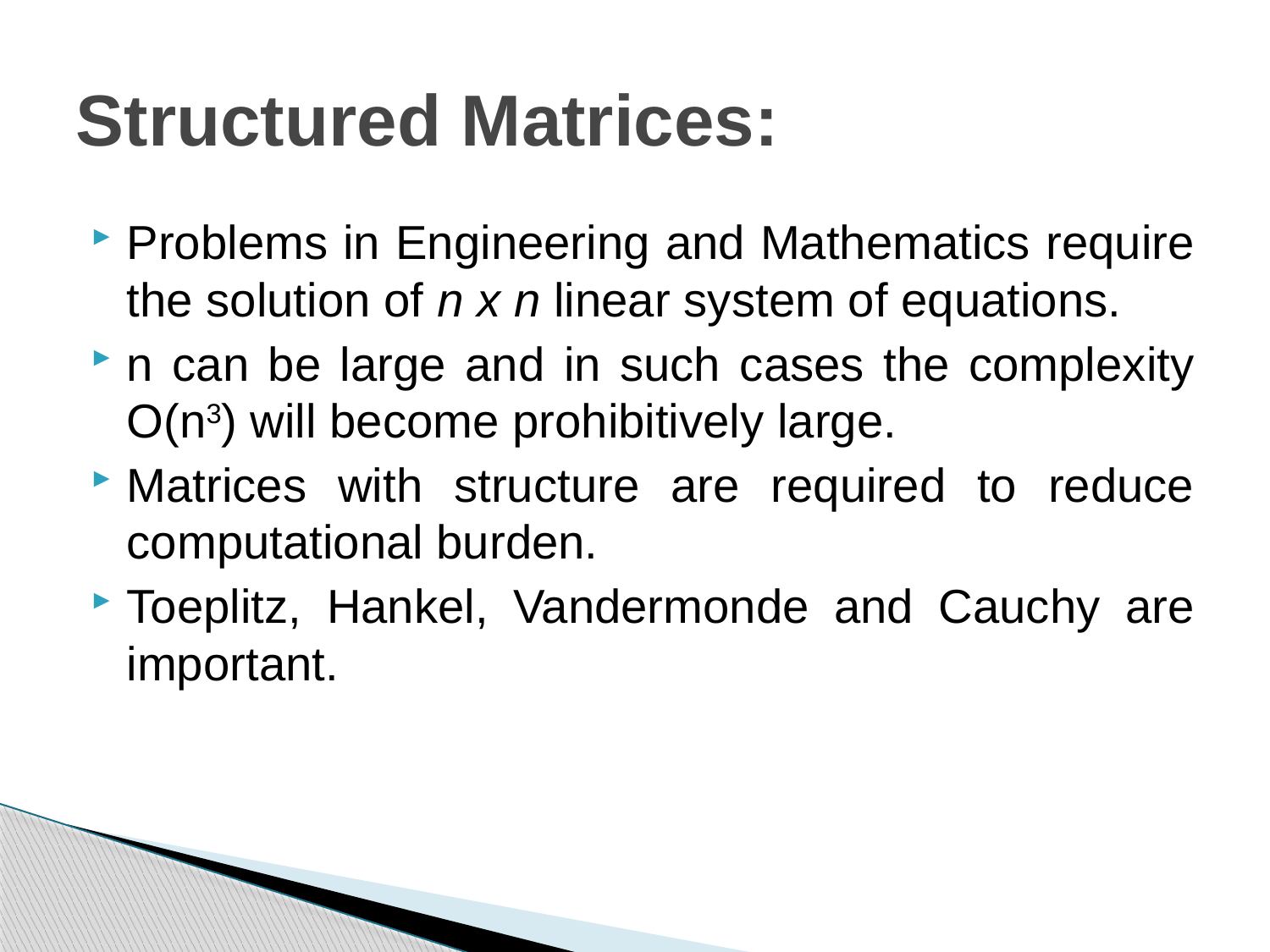

# Structured Matrices:
Problems in Engineering and Mathematics require the solution of n x n linear system of equations.
n can be large and in such cases the complexity O(n3) will become prohibitively large.
Matrices with structure are required to reduce computational burden.
Toeplitz, Hankel, Vandermonde and Cauchy are important.